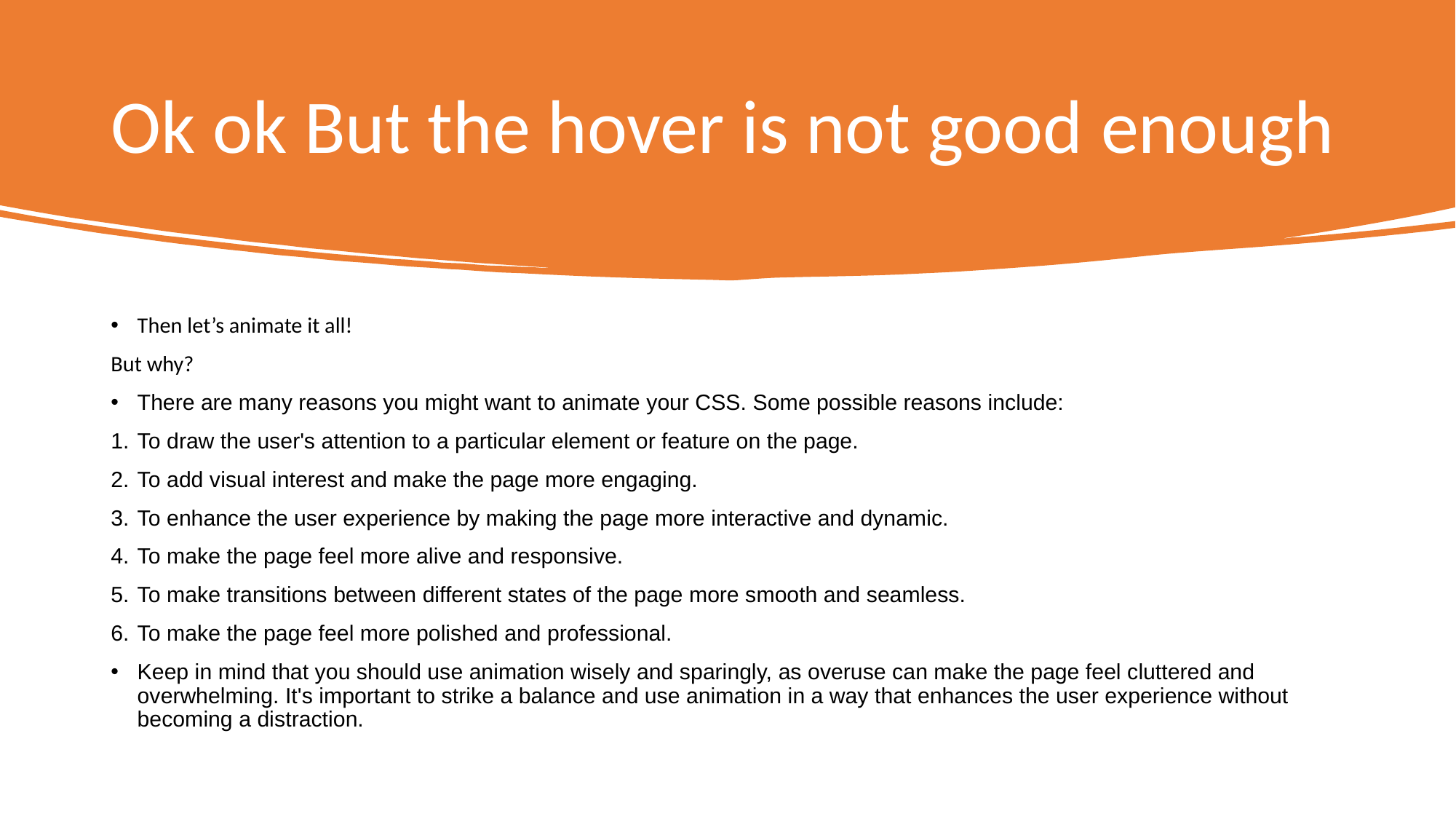

# Ok ok But the hover is not good enough
Then let’s animate it all!
But why?
There are many reasons you might want to animate your CSS. Some possible reasons include:
To draw the user's attention to a particular element or feature on the page.
To add visual interest and make the page more engaging.
To enhance the user experience by making the page more interactive and dynamic.
To make the page feel more alive and responsive.
To make transitions between different states of the page more smooth and seamless.
To make the page feel more polished and professional.
Keep in mind that you should use animation wisely and sparingly, as overuse can make the page feel cluttered and overwhelming. It's important to strike a balance and use animation in a way that enhances the user experience without becoming a distraction.